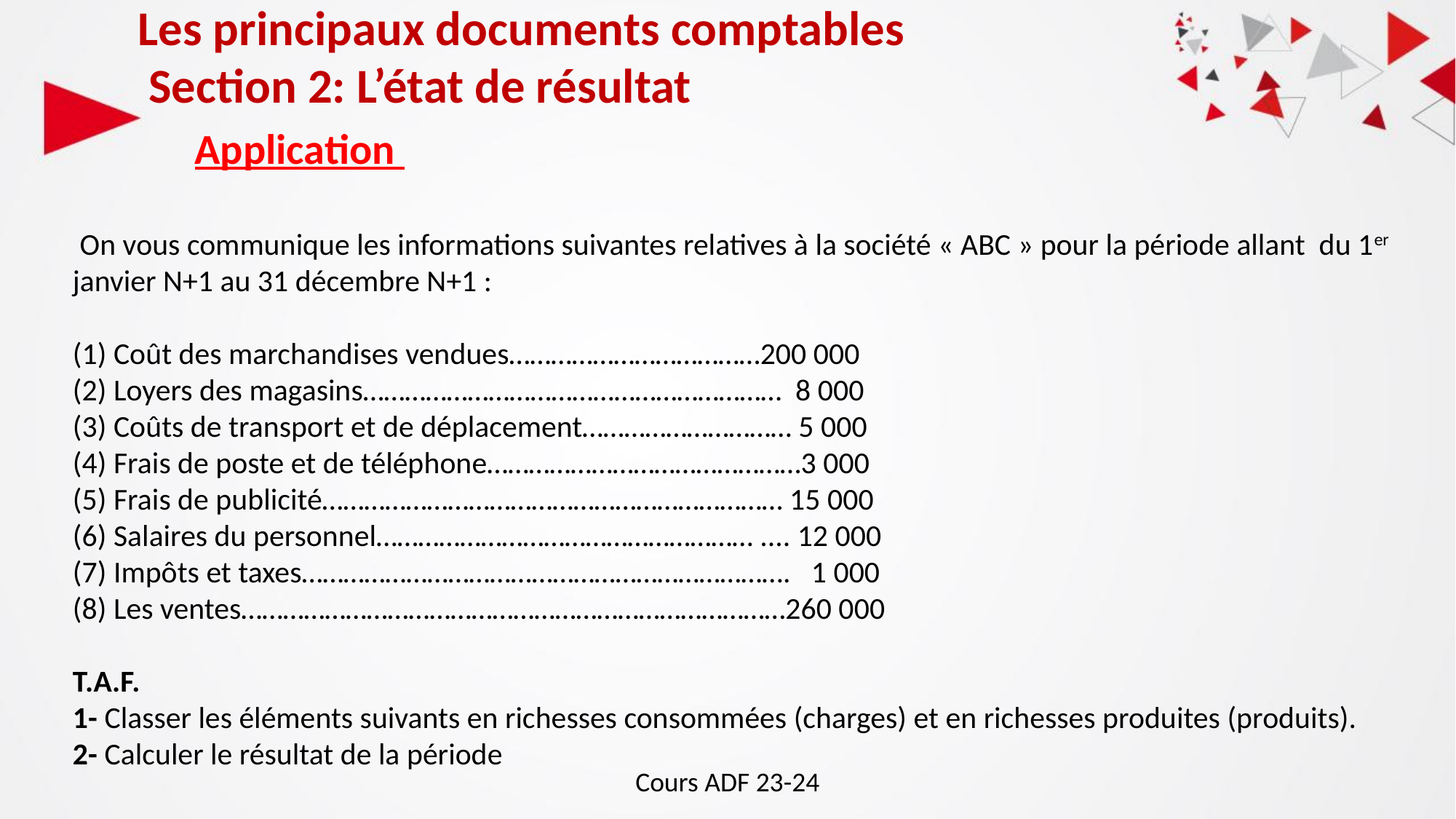

Les principaux documents comptables
 Section 2: L’état de résultat

# Application
 On vous communique les informations suivantes relatives à la société « ABC » pour la période allant  du 1er janvier N+1 au 31 décembre N+1 :

(1) Coût des marchandises vendues………………………………200 000
(2) Loyers des magasins……………………………………………………  8 000
(3) Coûts de transport et de déplacement………………………… 5 000
(4) Frais de poste et de téléphone………………………………………3 000
(5) Frais de publicité………………………………………………………… 15 000
(6) Salaires du personnel……………………………………………… .... 12 000
(7) Impôts et taxes…………………………………………………………….   1 000
(8) Les ventes……………………………………………………………………260 000

T.A.F.
1- Classer les éléments suivants en richesses consommées (charges) et en richesses produites (produits).
2- Calculer le résultat de la période

Cours ADF 23-24